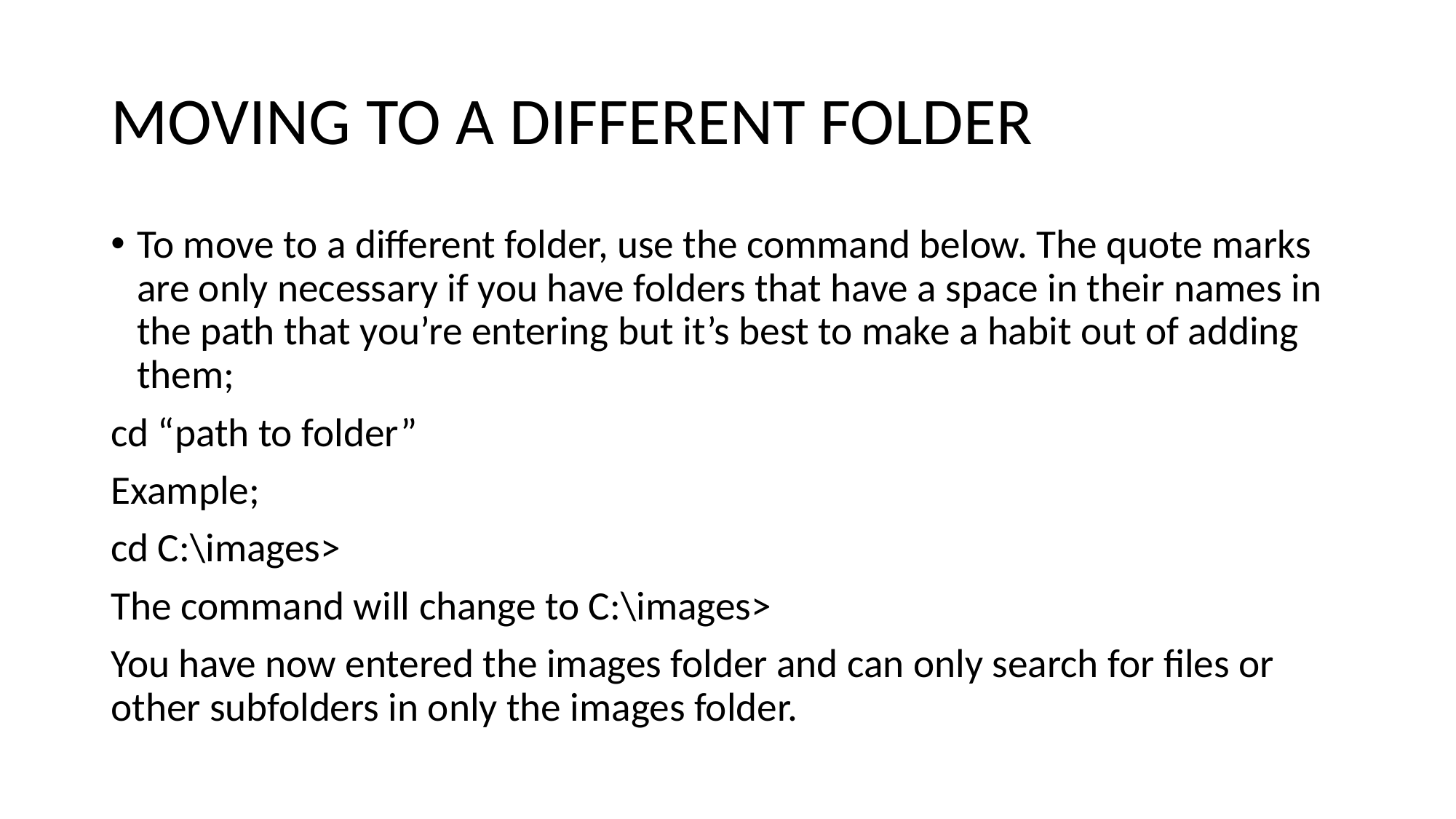

# MOVING TO A DIFFERENT FOLDER
To move to a different folder, use the command below. The quote marks are only necessary if you have folders that have a space in their names in the path that you’re entering but it’s best to make a habit out of adding them;
cd “path to folder”
Example;
cd C:\images>
The command will change to C:\images>
You have now entered the images folder and can only search for files or other subfolders in only the images folder.